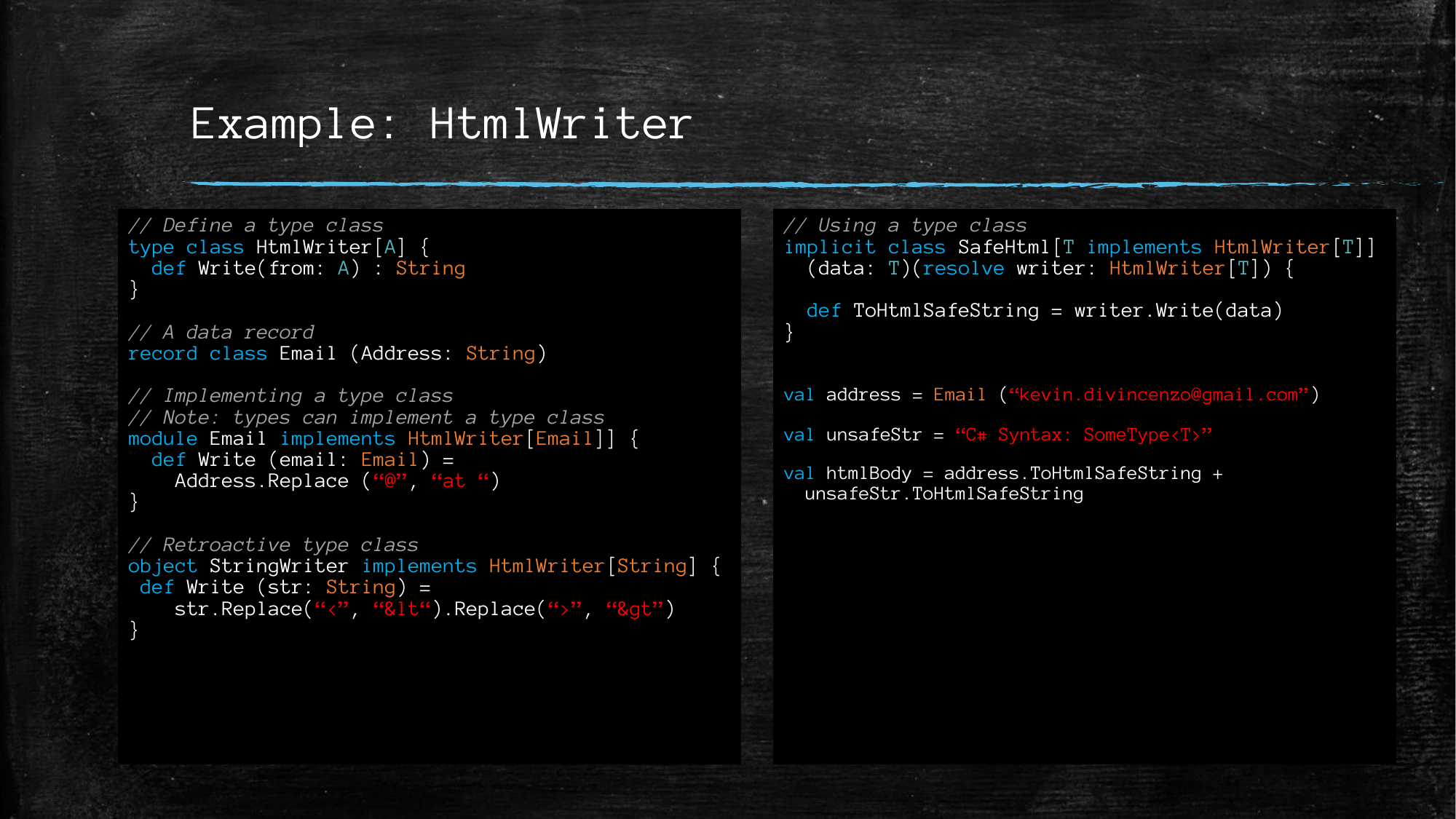

# Example: HtmlWriter
| // Define a type class type class HtmlWriter[A] { def Write(from: A) : String } // A data record record class Email (Address: String) // Implementing a type class // Note: types can implement a type class module Email implements HtmlWriter[Email]] { def Write (email: Email) = Address.Replace (“@”, “at “) } // Retroactive type class object StringWriter implements HtmlWriter[String] { def Write (str: String) = str.Replace(“<”, “&lt“).Replace(“>”, “&gt”) } |
| --- |
| // Using a type class implicit class SafeHtml[T implements HtmlWriter[T]] (data: T)(resolve writer: HtmlWriter[T]) { def ToHtmlSafeString = writer.Write(data) } val address = Email (“kevin.divincenzo@gmail.com”) val unsafeStr = “C# Syntax: SomeType<T>” val htmlBody = address.ToHtmlSafeString + unsafeStr.ToHtmlSafeString |
| --- |